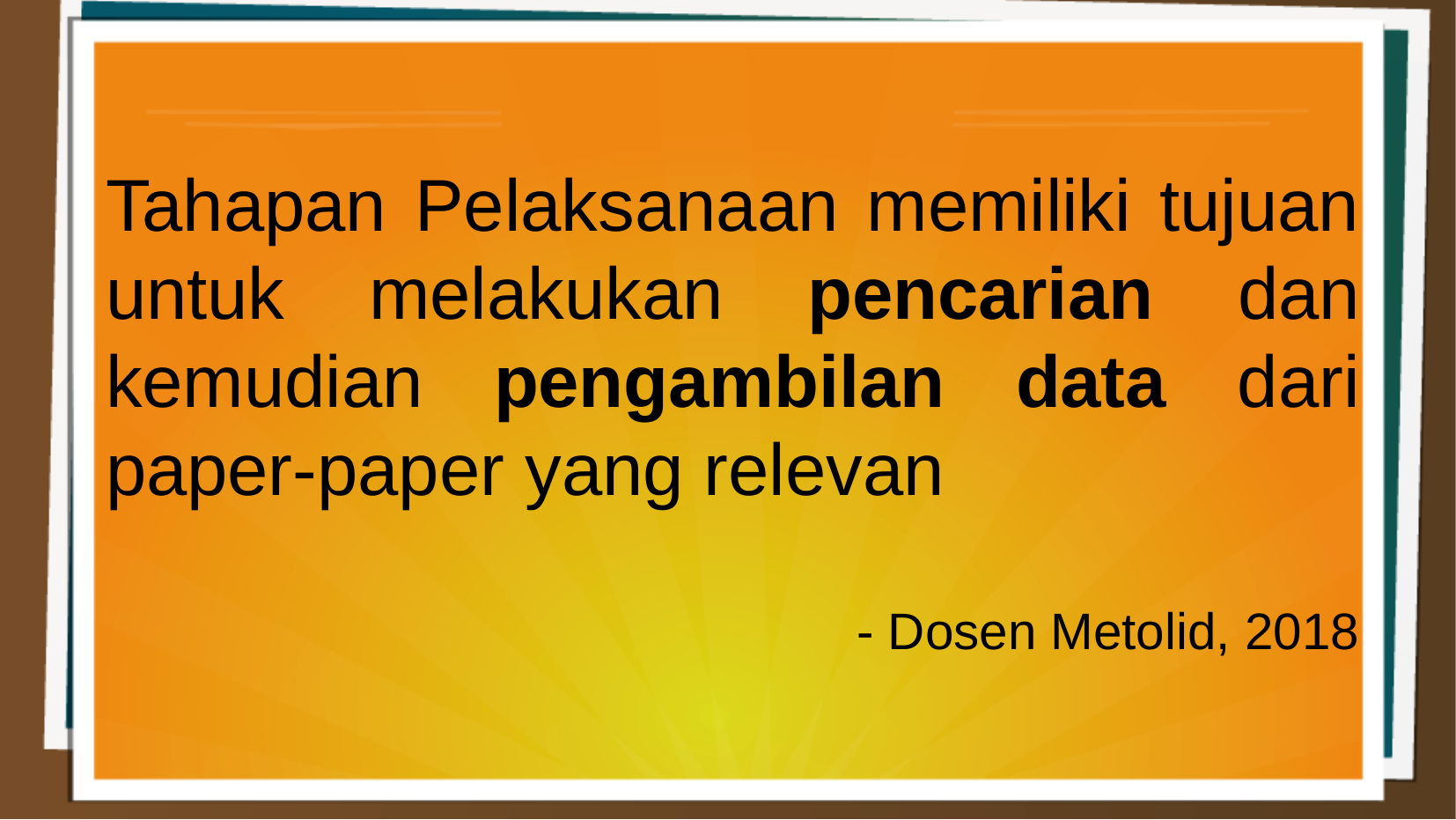

Tahapan Pelaksanaan memiliki tujuan untuk melakukan pencarian dan kemudian pengambilan data dari paper-paper yang relevan

- Dosen Metolid, 2018